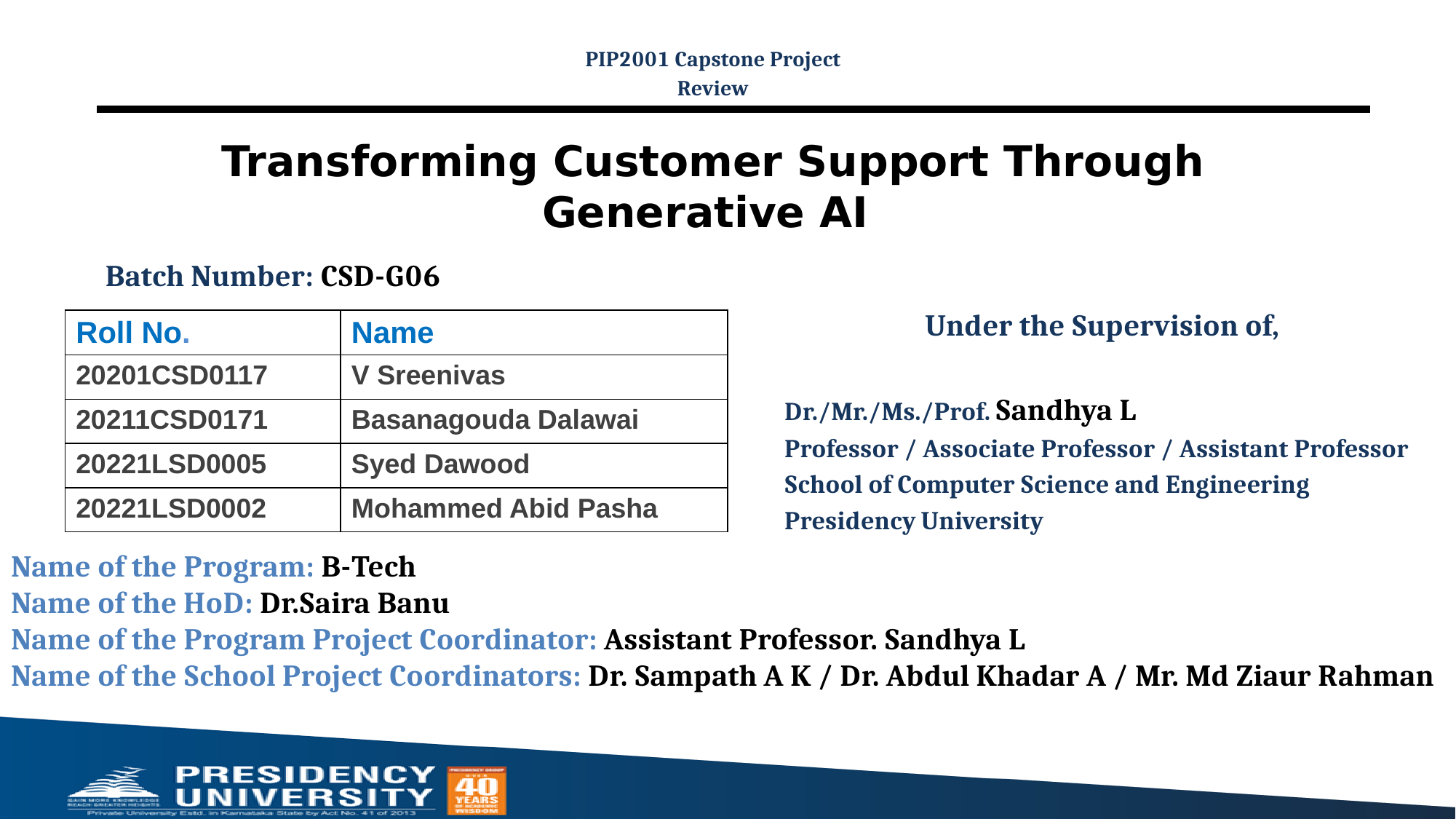

PIP2001 Capstone Project
Review
# Transforming Customer Support Through Generative AI
Batch Number: CSD-G06

Under the Supervision of,

Dr./Mr./Ms./Prof. Sandhya L
Professor / Associate Professor / Assistant Professor
School of Computer Science and Engineering
Presidency University

| Roll No. | Name |
| --- | --- |
| 20201CSD0117 | V Sreenivas |
| 20211CSD0171 | Basanagouda Dalawai |
| 20221LSD0005 | Syed Dawood |
| 20221LSD0002 | Mohammed Abid Pasha |
Name of the Program: B-Tech
Name of the HoD: Dr.Saira Banu
Name of the Program Project Coordinator: Assistant Professor. Sandhya L
Name of the School Project Coordinators: Dr. Sampath A K / Dr. Abdul Khadar A / Mr. Md Ziaur Rahman